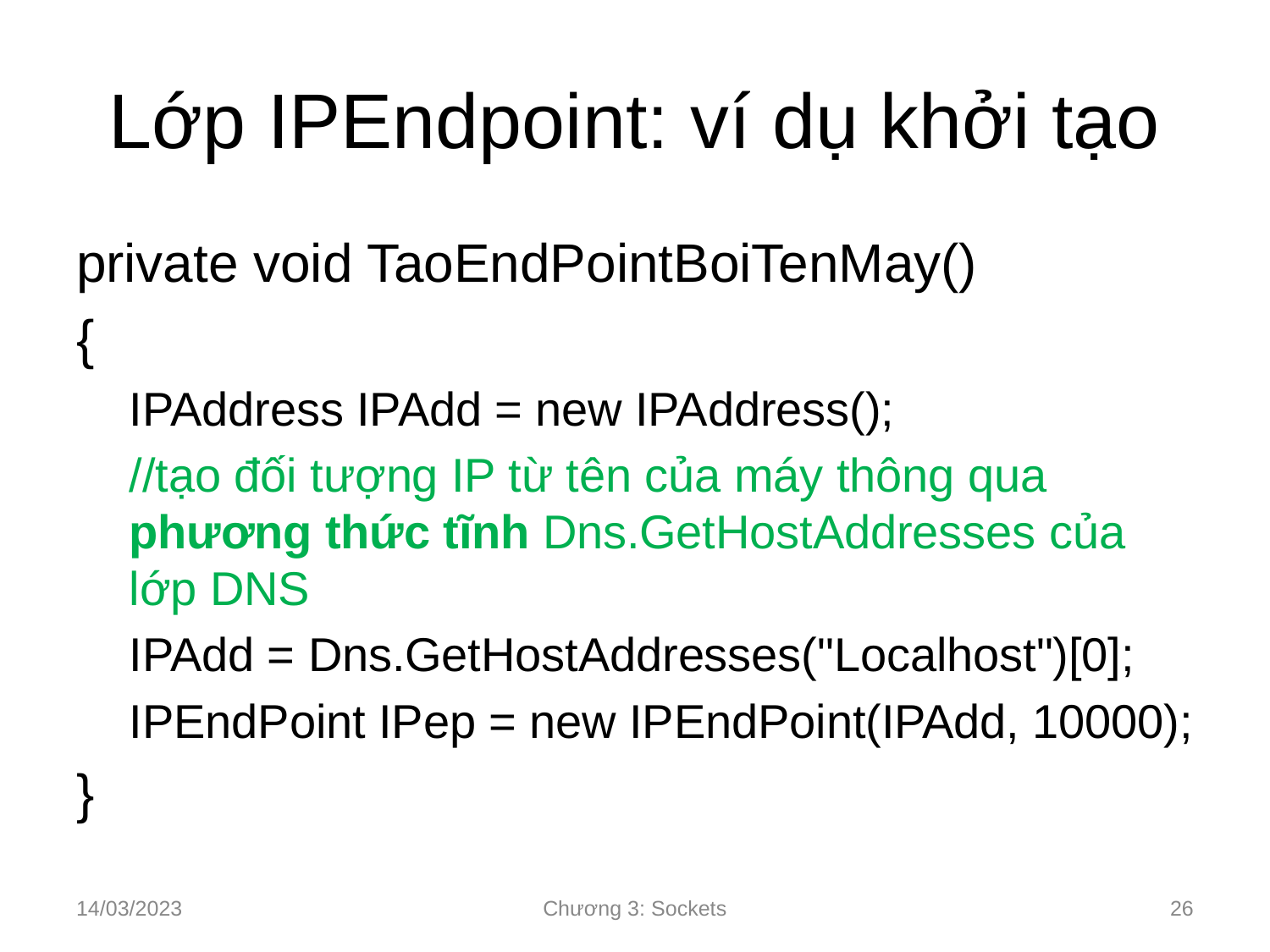

# Lớp IPEndpoint: ví dụ khởi tạo
private void TaoEndPointBoiTenMay()
{
IPAddress IPAdd = new IPAddress();
//tạo đối tượng IP từ tên của máy thông qua phương thức tĩnh Dns.GetHostAddresses của lớp DNS
IPAdd = Dns.GetHostAddresses("Localhost")[0];
IPEndPoint IPep = new IPEndPoint(IPAdd, 10000);
}
14/03/2023
Chương 3: Sockets
26